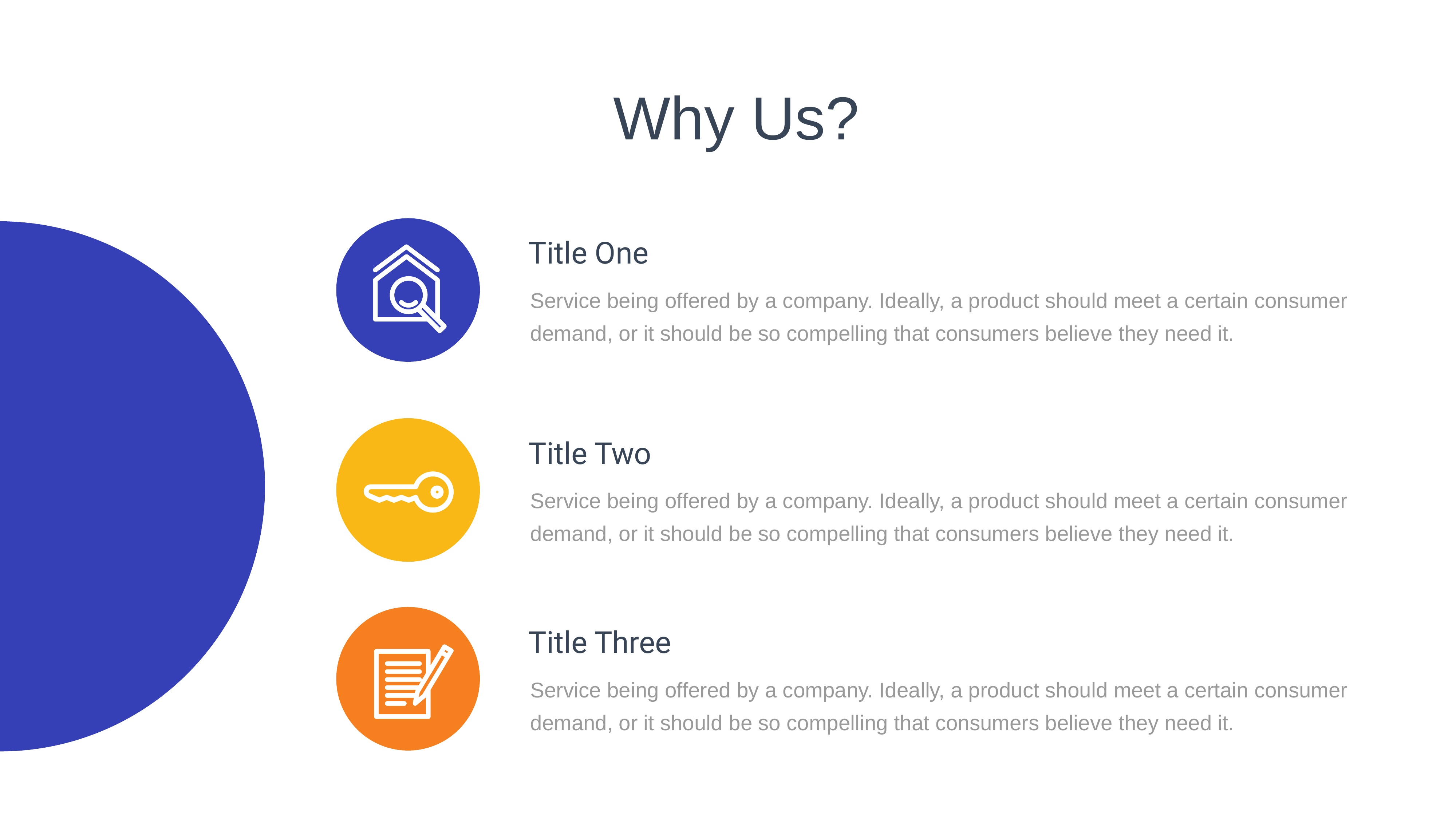

Why Us?

Title One

Service being offered by a company. Ideally, a product should meet a certain consumer demand, or it should be so compelling that consumers believe they need it.

Title Two

Service being offered by a company. Ideally, a product should meet a certain consumer demand, or it should be so compelling that consumers believe they need it.

Title Three

Service being offered by a company. Ideally, a product should meet a certain consumer demand, or it should be so compelling that consumers believe they need it.